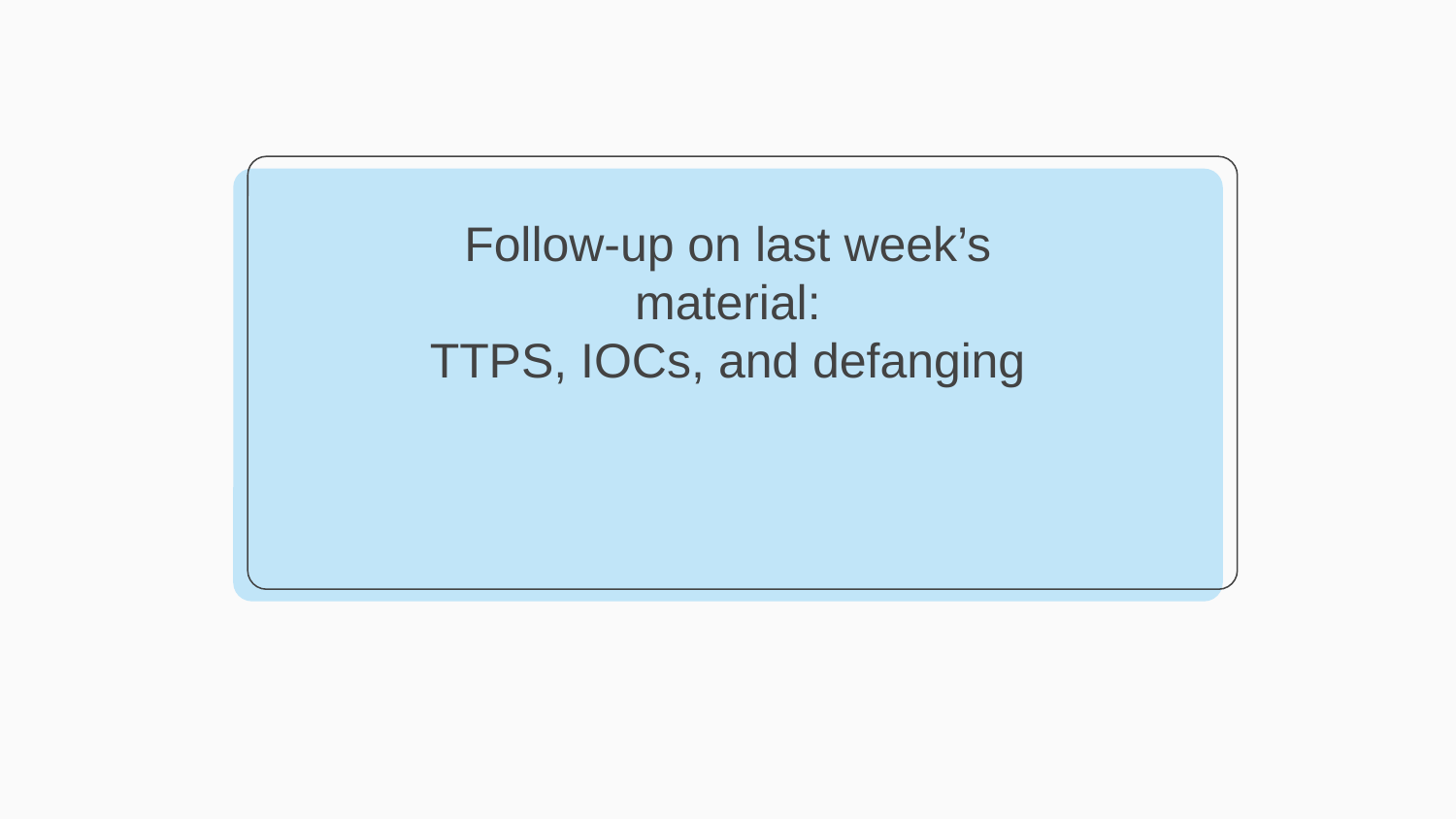

# Follow-up on last week’s material:
TTPS, IOCs, and defanging